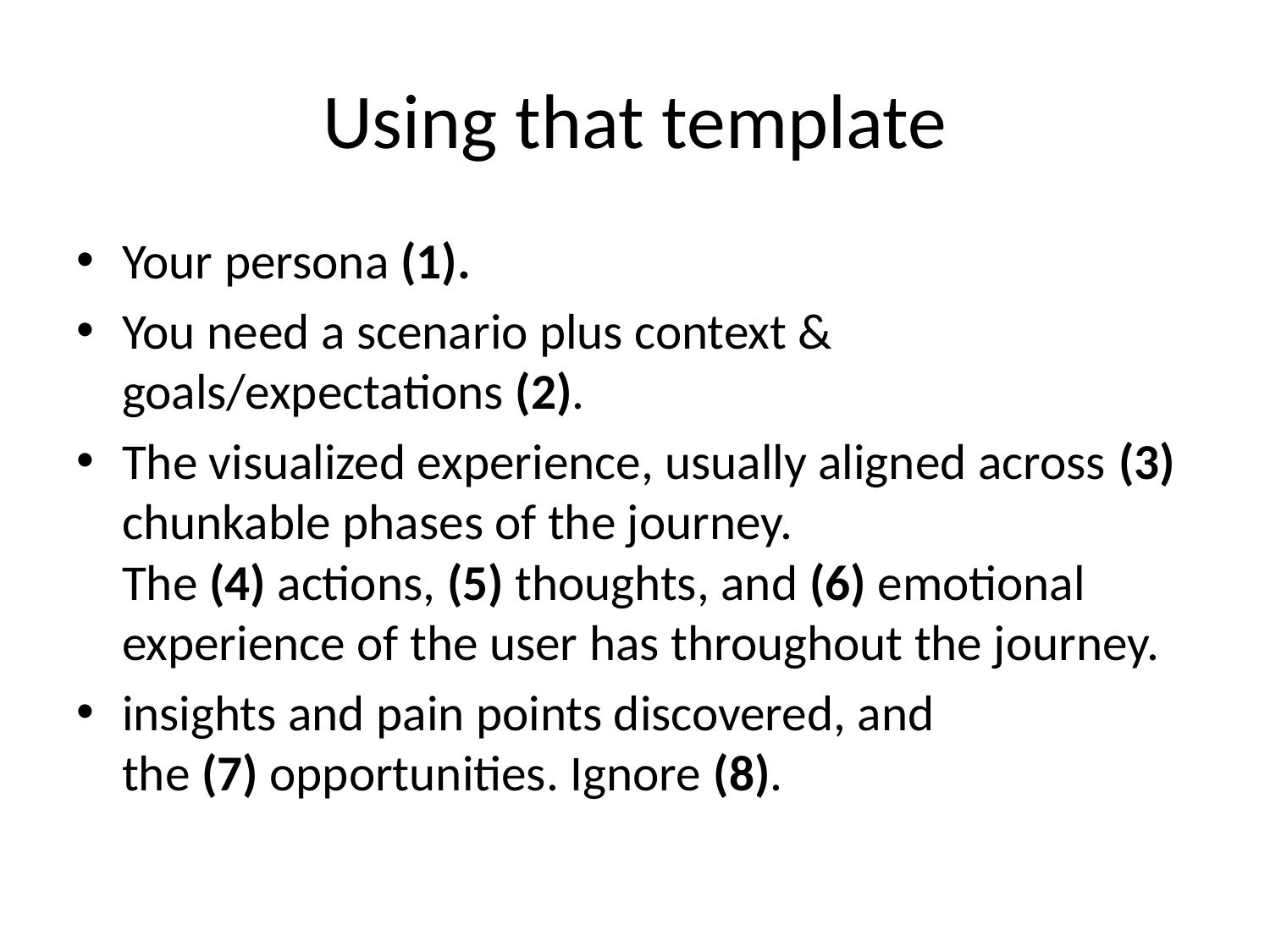

# Using that template
Your persona (1).
You need a scenario plus context & goals/expectations (2).
The visualized experience, usually aligned across (3) chunkable phases of the journey. The (4) actions, (5) thoughts, and (6) emotional experience of the user has throughout the journey.
insights and pain points discovered, and the (7) opportunities. Ignore (8).